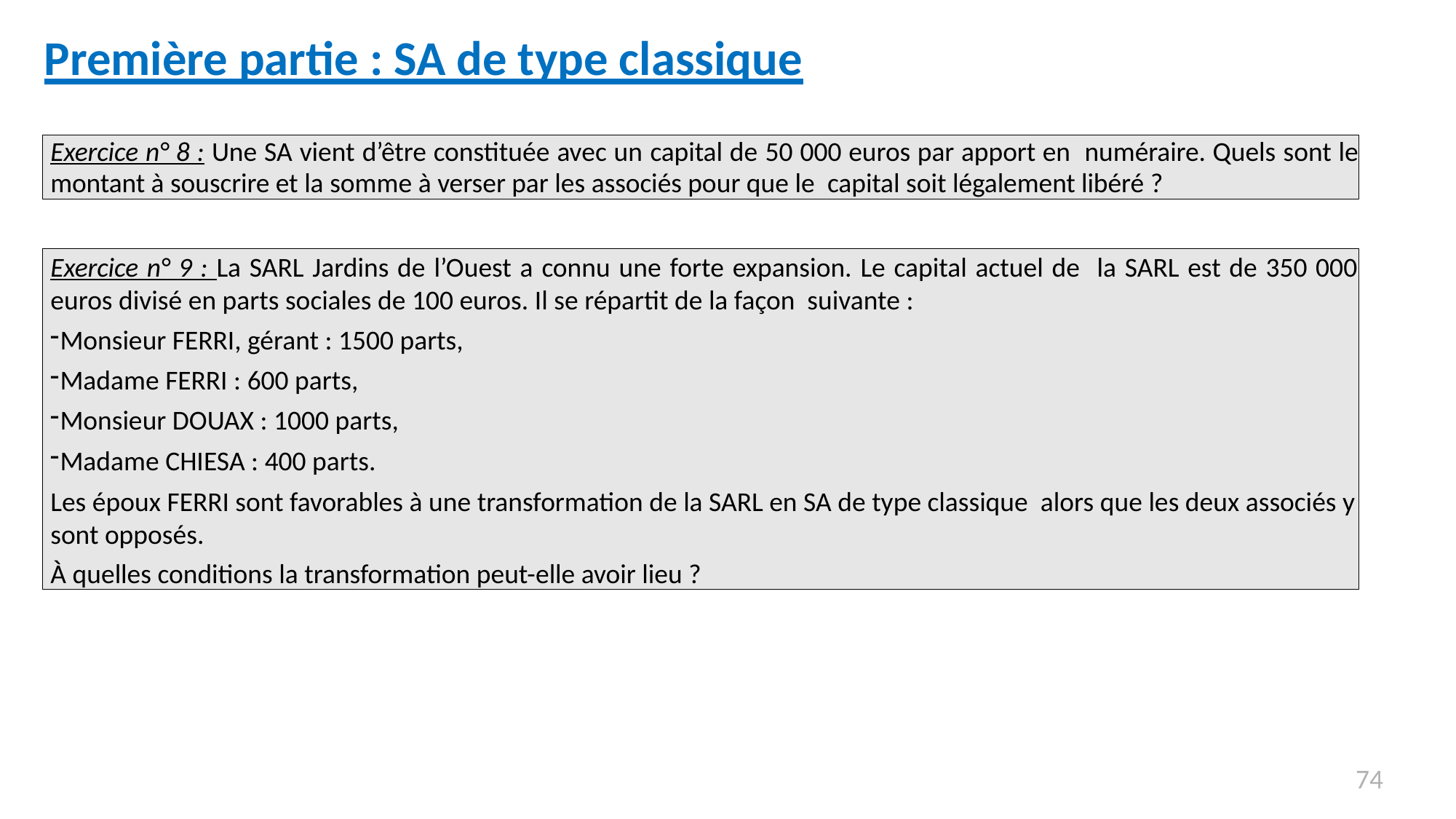

Première partie : SA de type classique
Exercice n° 8 : Une SA vient d’être constituée avec un capital de 50 000 euros par apport en  numéraire. Quels sont le montant à souscrire et la somme à verser par les associés pour que le  capital soit légalement libéré ?
Exercice n° 9 : La SARL Jardins de l’Ouest a connu une forte expansion. Le capital actuel de  la SARL est de 350 000 euros divisé en parts sociales de 100 euros. Il se répartit de la façon  suivante :
Monsieur FERRI, gérant : 1500 parts,
Madame FERRI : 600 parts,
Monsieur DOUAX : 1000 parts,
Madame CHIESA : 400 parts.
Les époux FERRI sont favorables à une transformation de la SARL en SA de type classique  alors que les deux associés y sont opposés.
À quelles conditions la transformation peut-elle avoir lieu ?

74